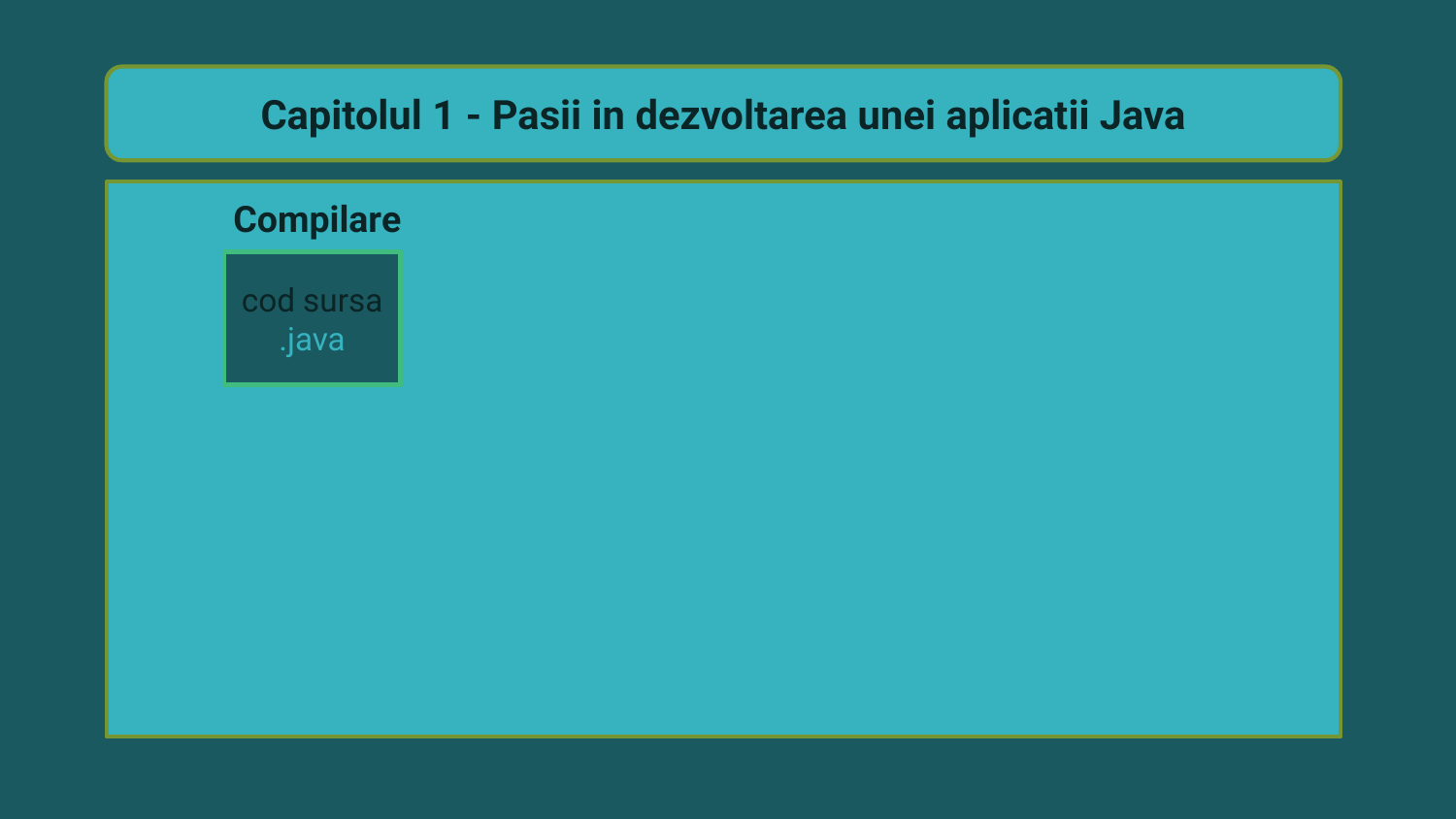

Capitolul 1 - Pasii in dezvoltarea unei aplicatii Java

Compilare
cod sursa .java